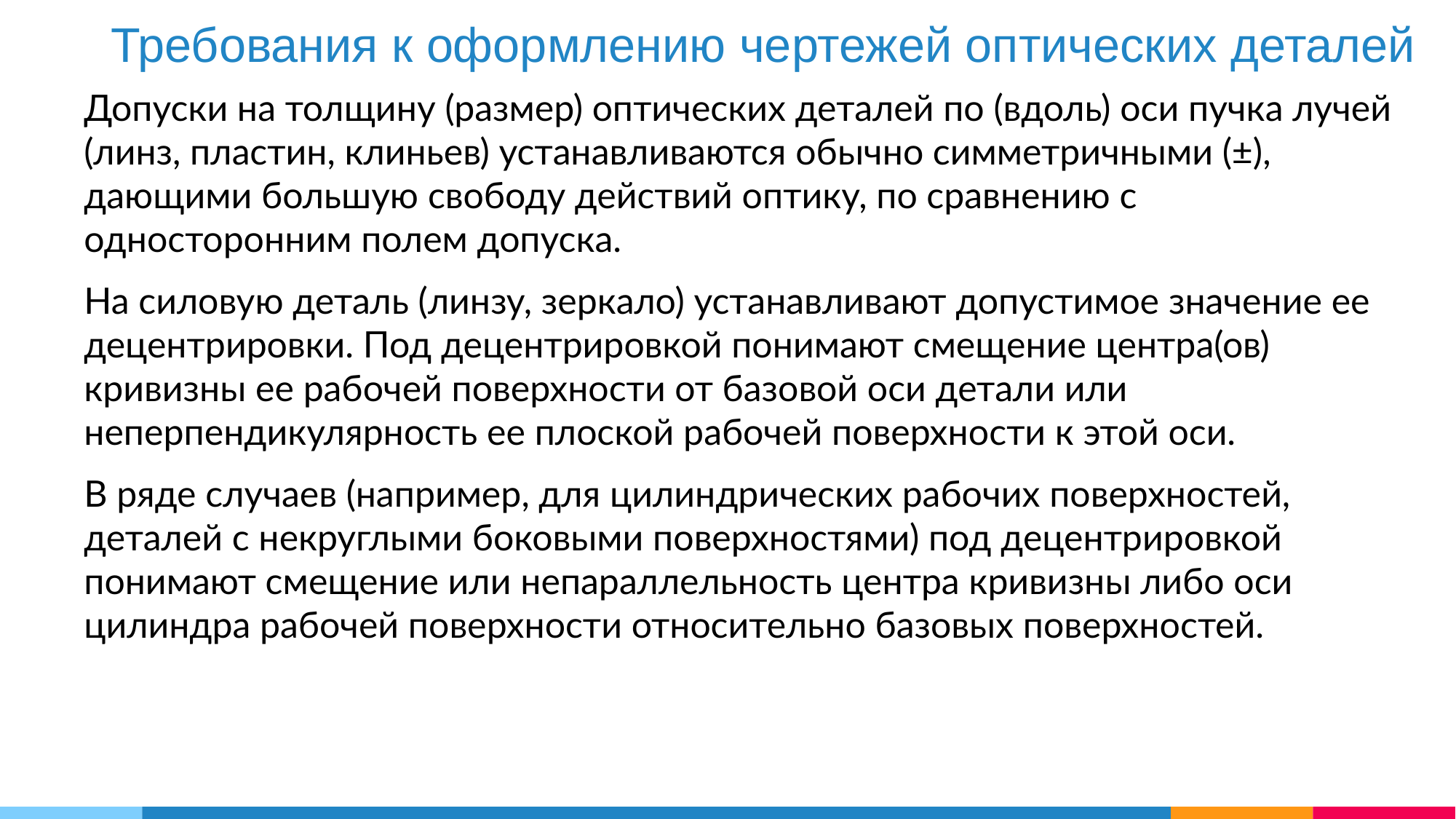

Требования к оформлению чертежей оптических деталей

Допуски на толщину (размер) оптических деталей по (вдоль) оси пучка лучей (линз, пластин, клиньев) устанавливаются обычно симметричными (±), дающими большую свободу действий оптику, по сравнению с односторонним полем допуска.
На силовую деталь (линзу, зеркало) устанавливают допустимое значение ее децентрировки. Под децентрировкой понимают смещение центра(ов) кривизны ее рабочей поверхности от базовой оси детали или неперпендикулярность ее плоской рабочей поверхности к этой оси.
В ряде случаев (например, для цилиндрических рабочих поверхностей, деталей с некруглыми боковыми поверхностями) под децентрировкой понимают смещение или непараллельность центра кривизны либо оси цилиндра рабочей поверхности относительно базовых поверхностей.